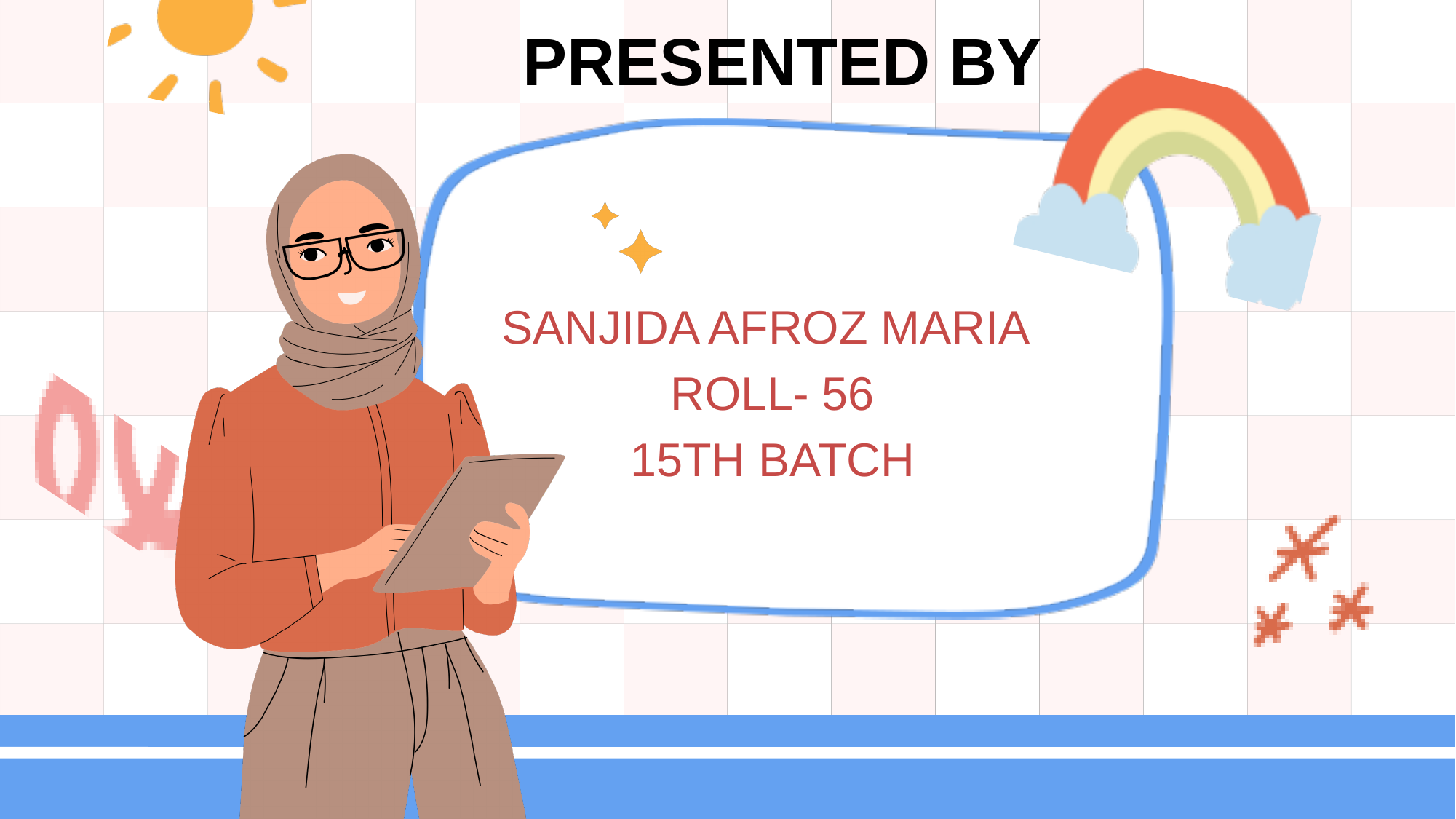

PRESENTED BY

SANJIDA AFROZ MARIA
 ROLL- 56
 15TH BATCH